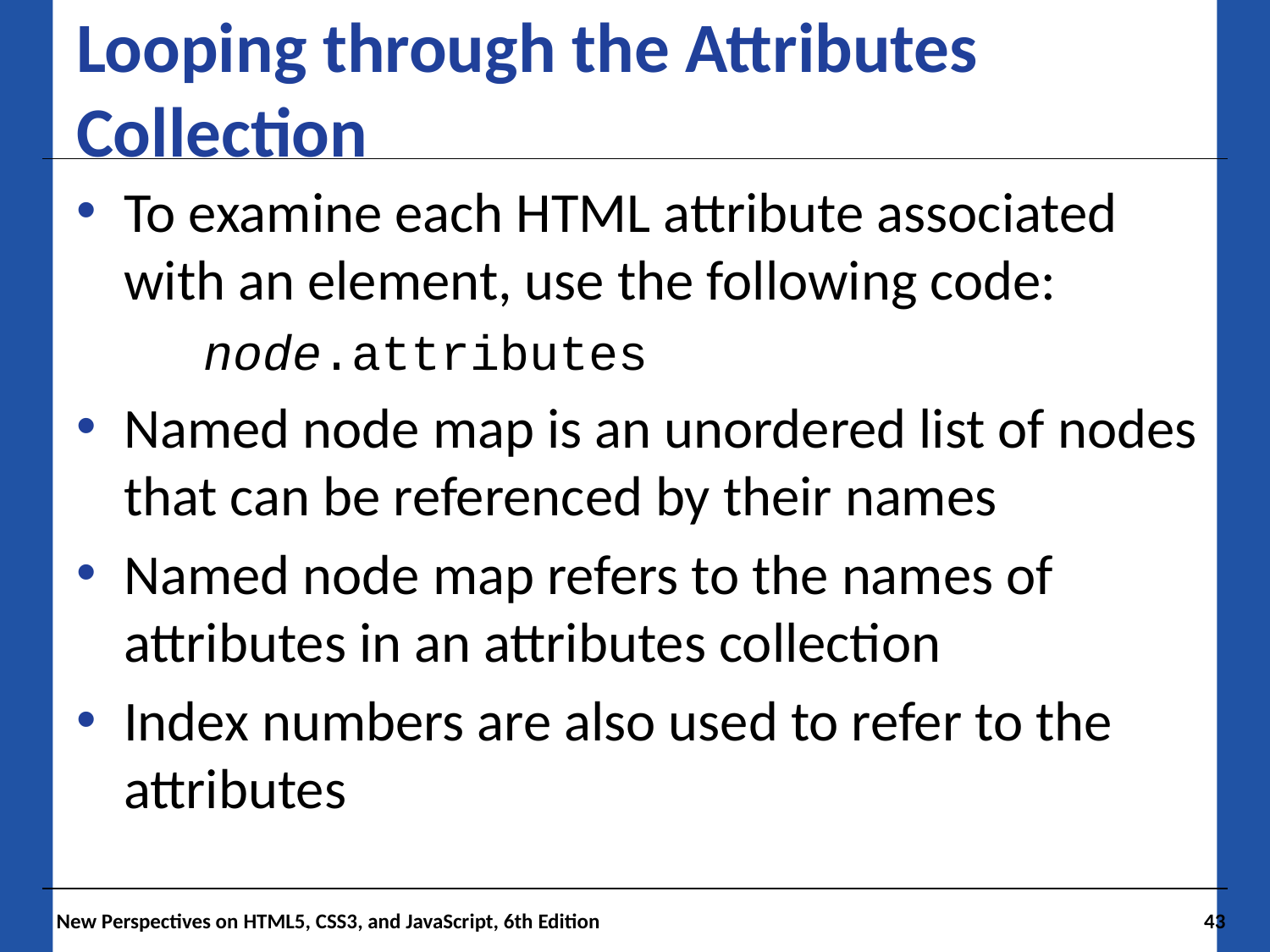

# Looping through the Attributes Collection
To examine each HTML attribute associated with an element, use the following code:
	node.attributes
Named node map is an unordered list of nodes that can be referenced by their names
Named node map refers to the names of attributes in an attributes collection
Index numbers are also used to refer to the attributes
         New Perspectives on HTML5, CSS3, and JavaScript, 6th Edition
43